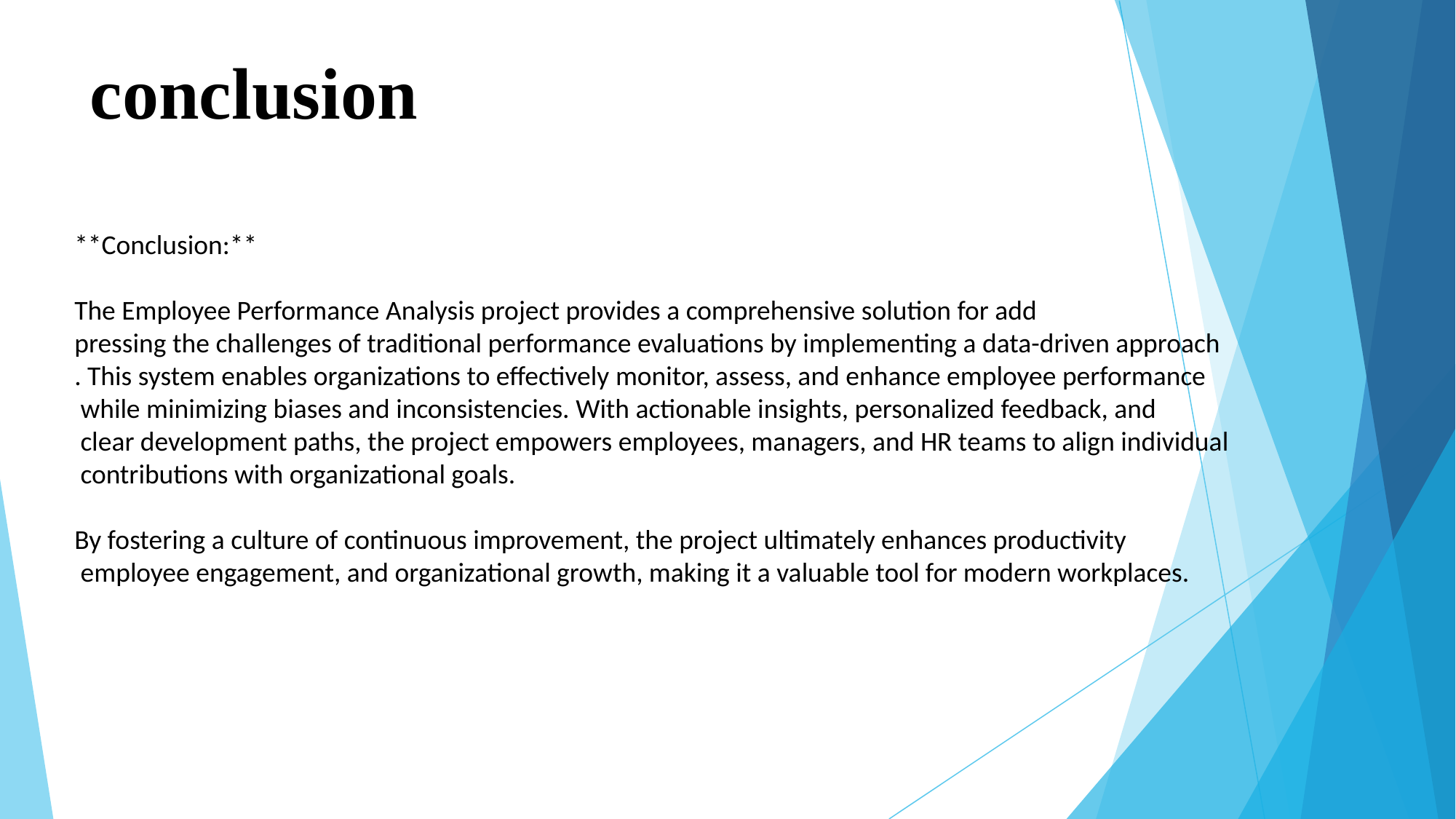

# conclusion
**Conclusion:**

The Employee Performance Analysis project provides a comprehensive solution for add
pressing the challenges of traditional performance evaluations by implementing a data-driven approach
. This system enables organizations to effectively monitor, assess, and enhance employee performance
 while minimizing biases and inconsistencies. With actionable insights, personalized feedback, and
 clear development paths, the project empowers employees, managers, and HR teams to align individual
 contributions with organizational goals.

By fostering a culture of continuous improvement, the project ultimately enhances productivity
 employee engagement, and organizational growth, making it a valuable tool for modern workplaces.